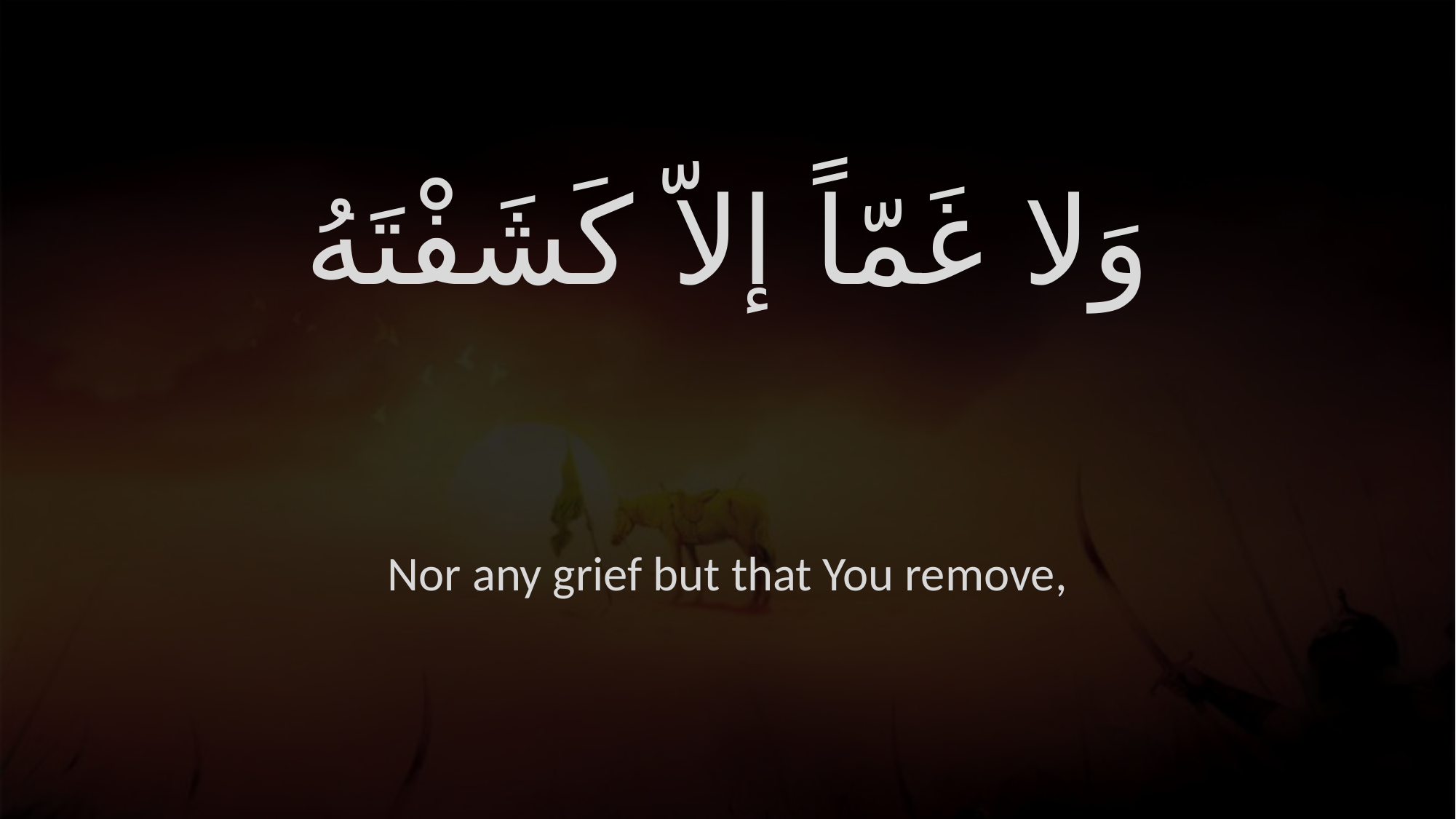

# وَلا غَمّاً إلاّ كَشَفْتَهُ
Nor any grief but that You remove,